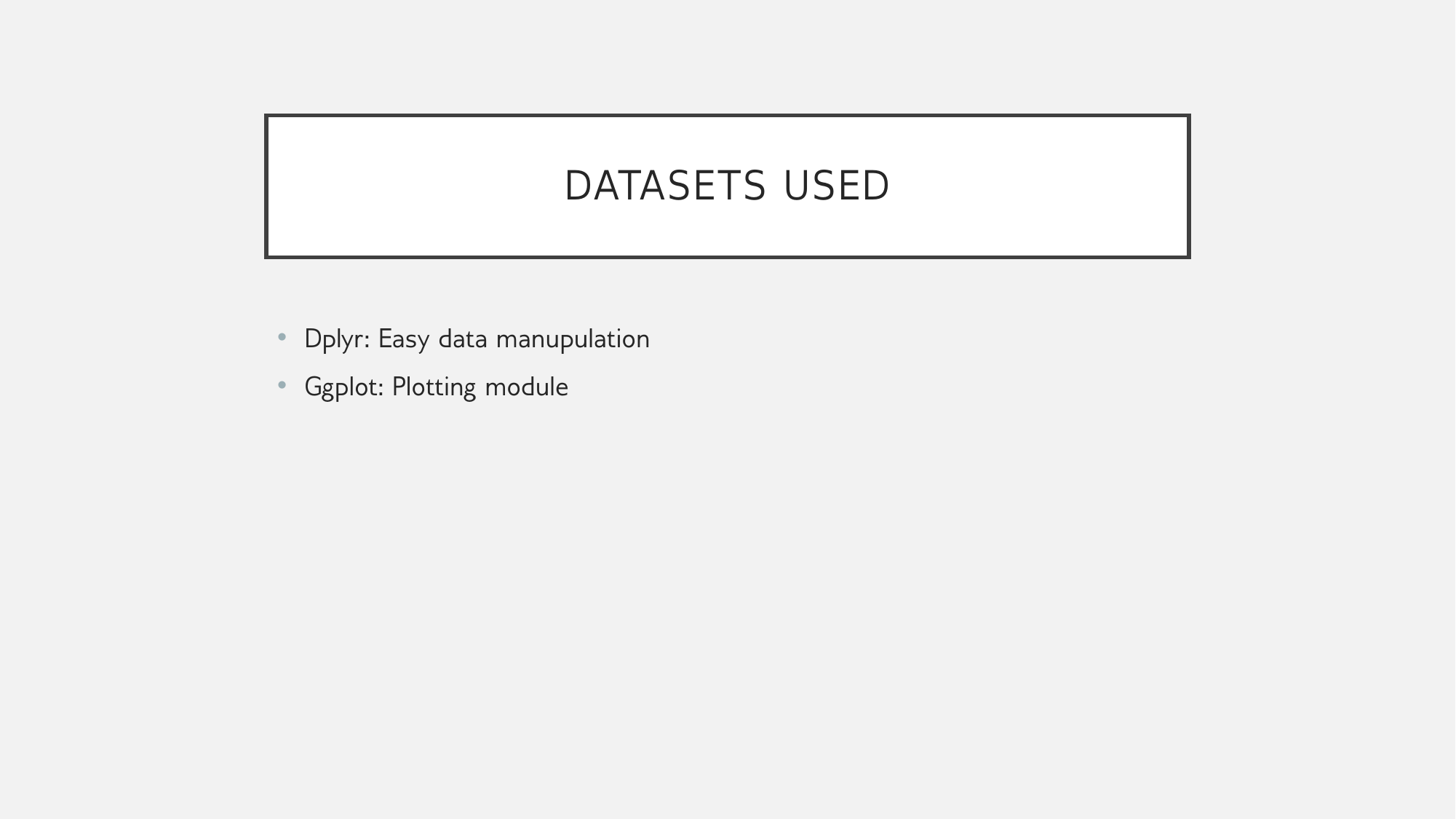

# Datasets used
Dplyr: Easy data manupulation
Ggplot: Plotting module